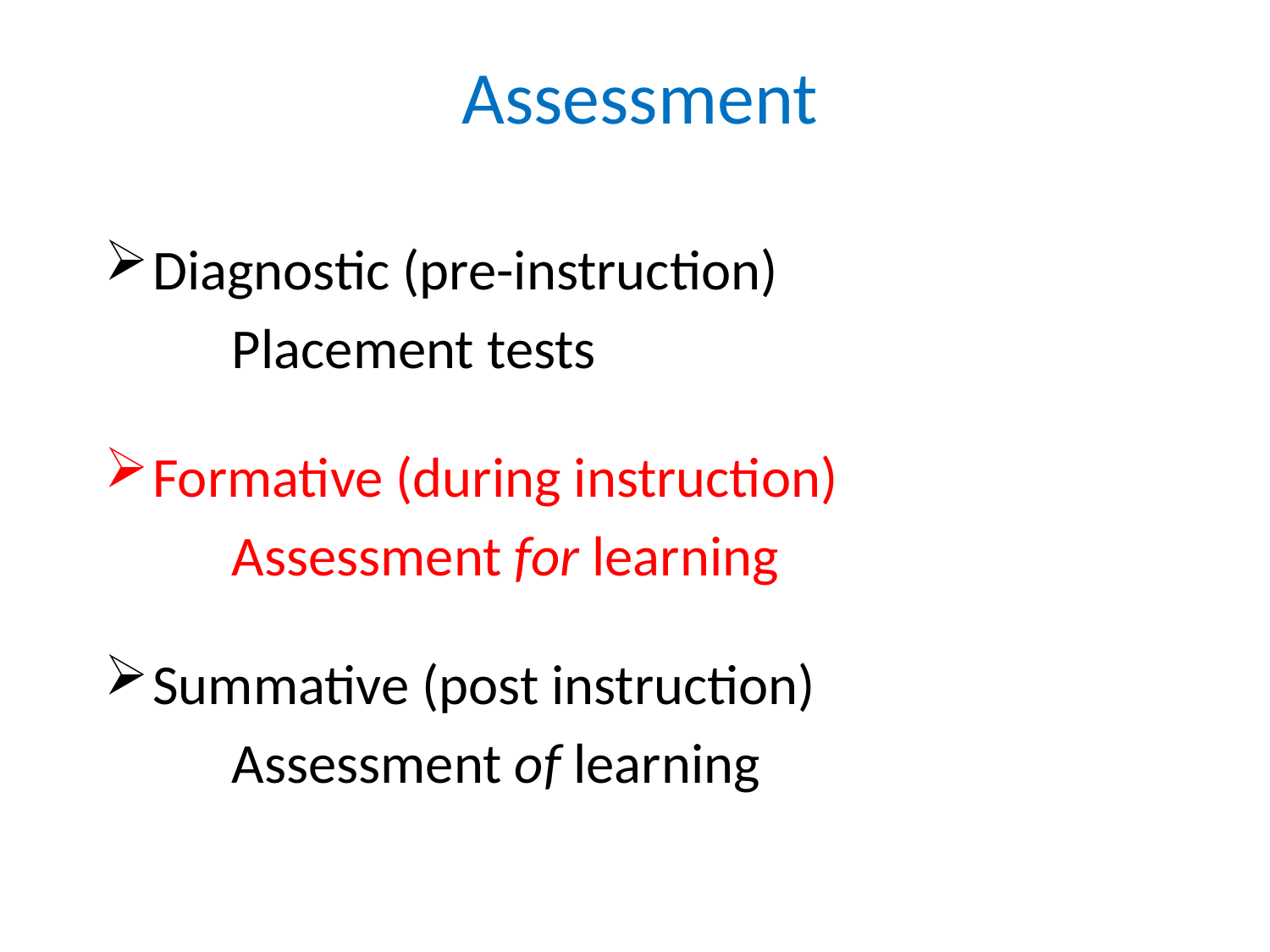

# Assessment
Diagnostic (pre-instruction)
	Placement tests

Formative (during instruction)
	Assessment for learning

Summative (post instruction)
	Assessment of learning